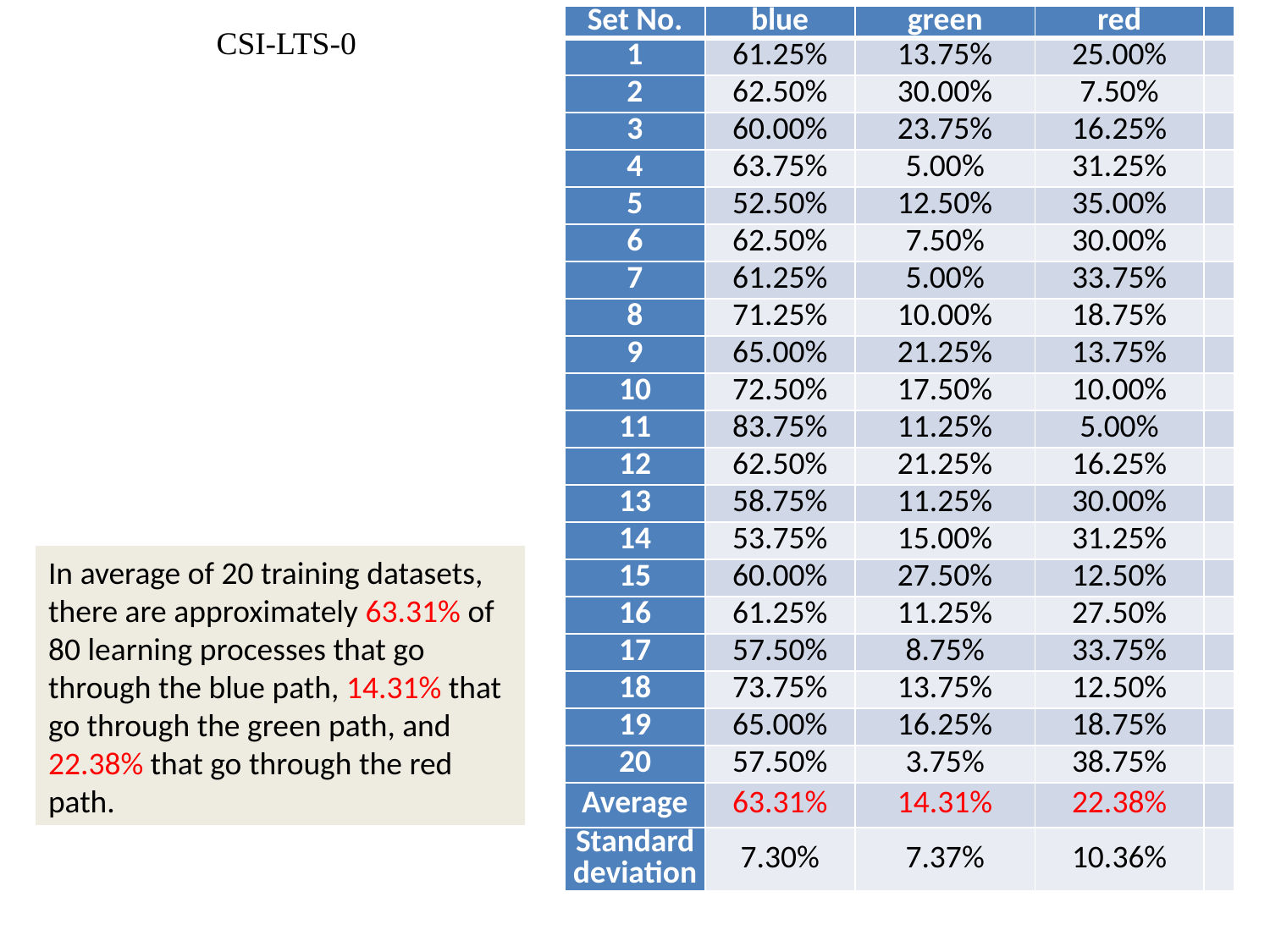

| Set No. | blue | green | red |  |
| --- | --- | --- | --- | --- |
| 1 | 61.25% | 13.75% | 25.00% |  |
| 2 | 62.50% | 30.00% | 7.50% |  |
| 3 | 60.00% | 23.75% | 16.25% |  |
| 4 | 63.75% | 5.00% | 31.25% |  |
| 5 | 52.50% | 12.50% | 35.00% |  |
| 6 | 62.50% | 7.50% | 30.00% |  |
| 7 | 61.25% | 5.00% | 33.75% |  |
| 8 | 71.25% | 10.00% | 18.75% |  |
| 9 | 65.00% | 21.25% | 13.75% |  |
| 10 | 72.50% | 17.50% | 10.00% |  |
| 11 | 83.75% | 11.25% | 5.00% |  |
| 12 | 62.50% | 21.25% | 16.25% |  |
| 13 | 58.75% | 11.25% | 30.00% |  |
| 14 | 53.75% | 15.00% | 31.25% |  |
| 15 | 60.00% | 27.50% | 12.50% |  |
| 16 | 61.25% | 11.25% | 27.50% |  |
| 17 | 57.50% | 8.75% | 33.75% |  |
| 18 | 73.75% | 13.75% | 12.50% |  |
| 19 | 65.00% | 16.25% | 18.75% |  |
| 20 | 57.50% | 3.75% | 38.75% |  |
| Average | 63.31% | 14.31% | 22.38% |  |
| Standard deviation | 7.30% | 7.37% | 10.36% |  |
CSI-LTS-0
In average of 20 training datasets, there are approximately 63.31% of 80 learning processes that go through the blue path, 14.31% that go through the green path, and 22.38% that go through the red path.